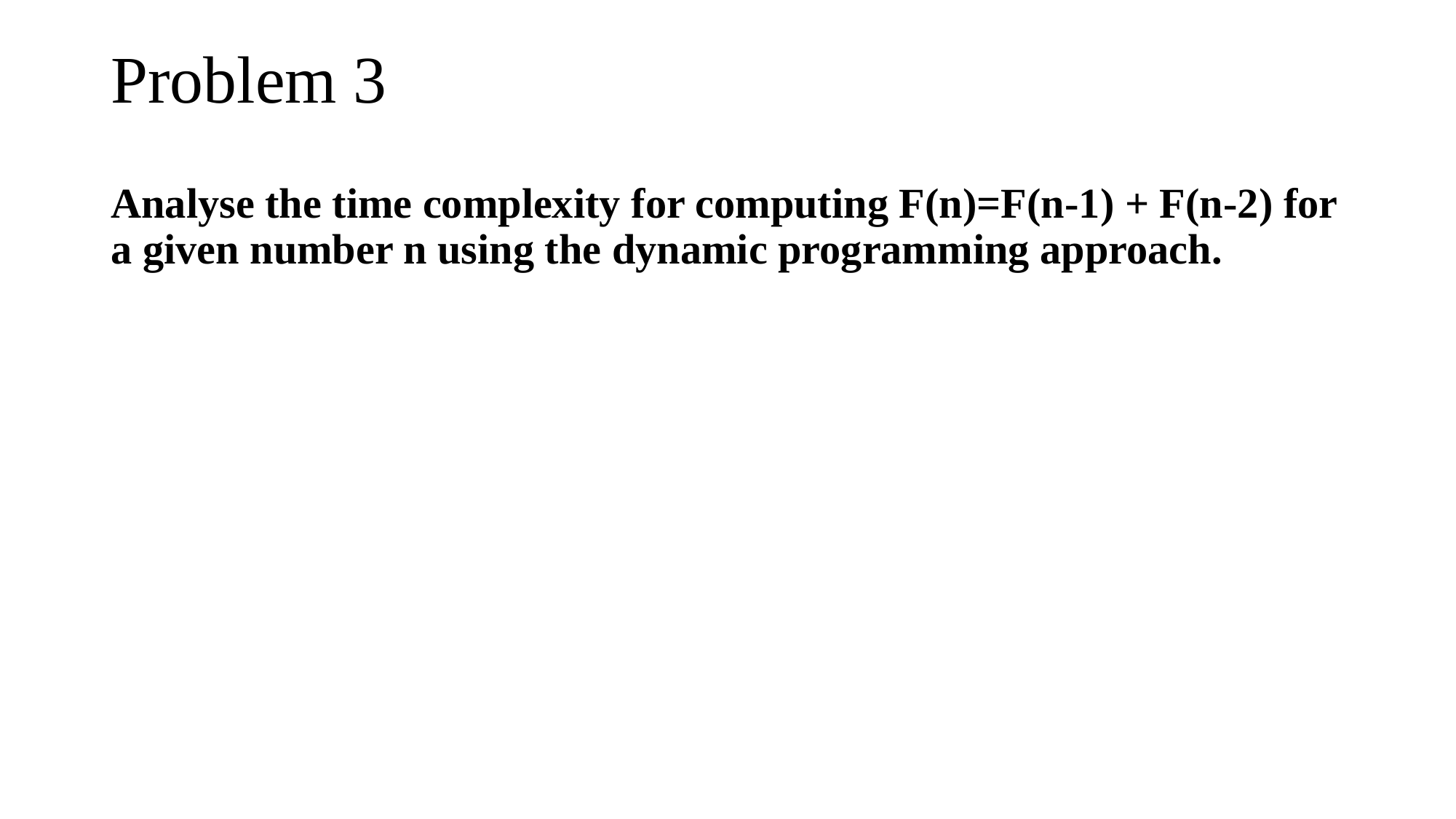

# Problem 3
Analyse the time complexity for computing F(n)=F(n-1) + F(n-2) for a given number n using the dynamic programming approach.